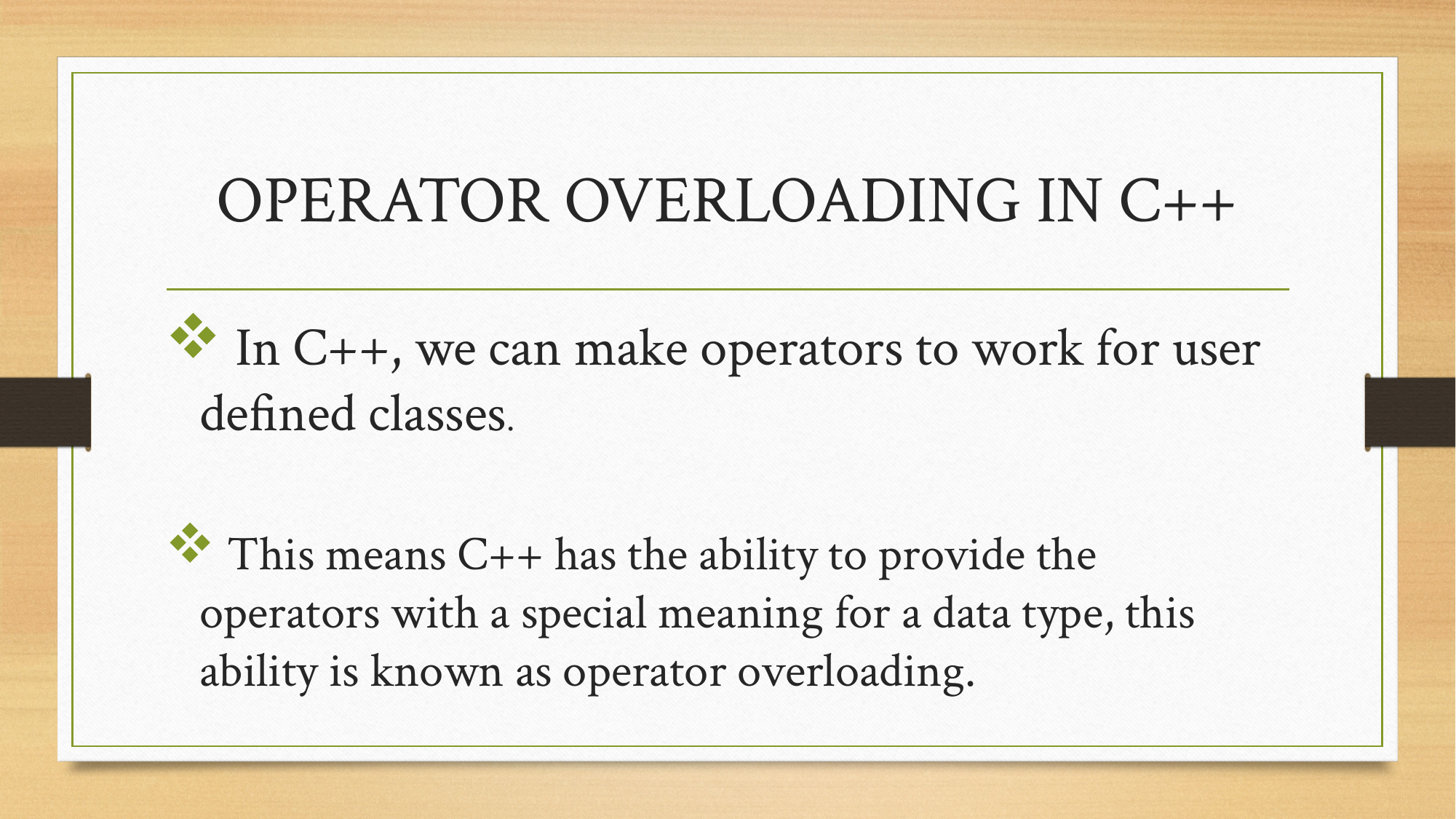

# OPERATOR OVERLOADING IN C++
 In C++, we can make operators to work for user defined classes.

 This means C++ has the ability to provide the operators with a special meaning for a data type, this ability is known as operator overloading.